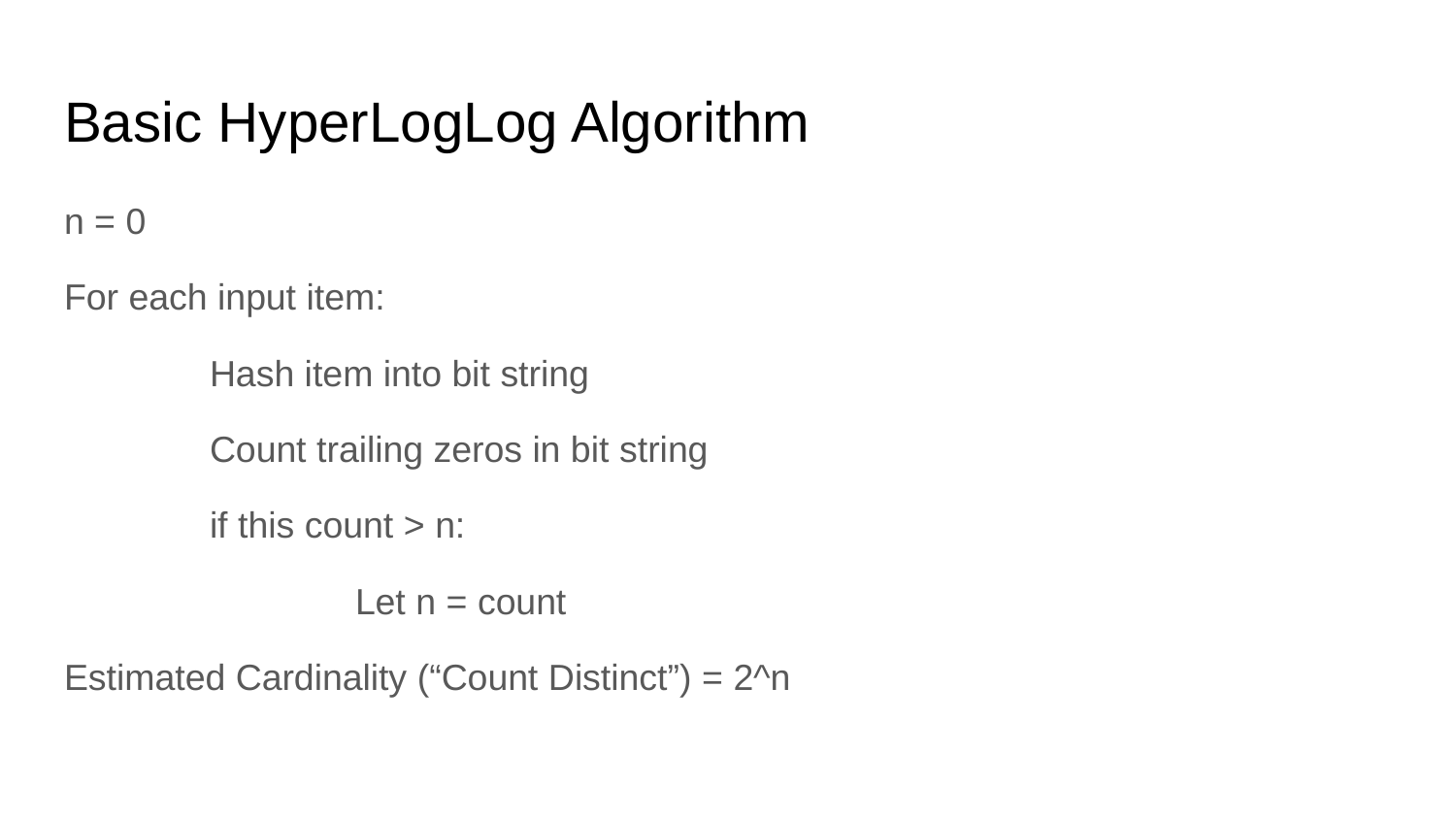

# Basic HyperLogLog Algorithm
n = 0
For each input item:
	Hash item into bit string
	Count trailing zeros in bit string
	if this count > n:
		Let n = count
Estimated Cardinality (“Count Distinct”) = 2^n